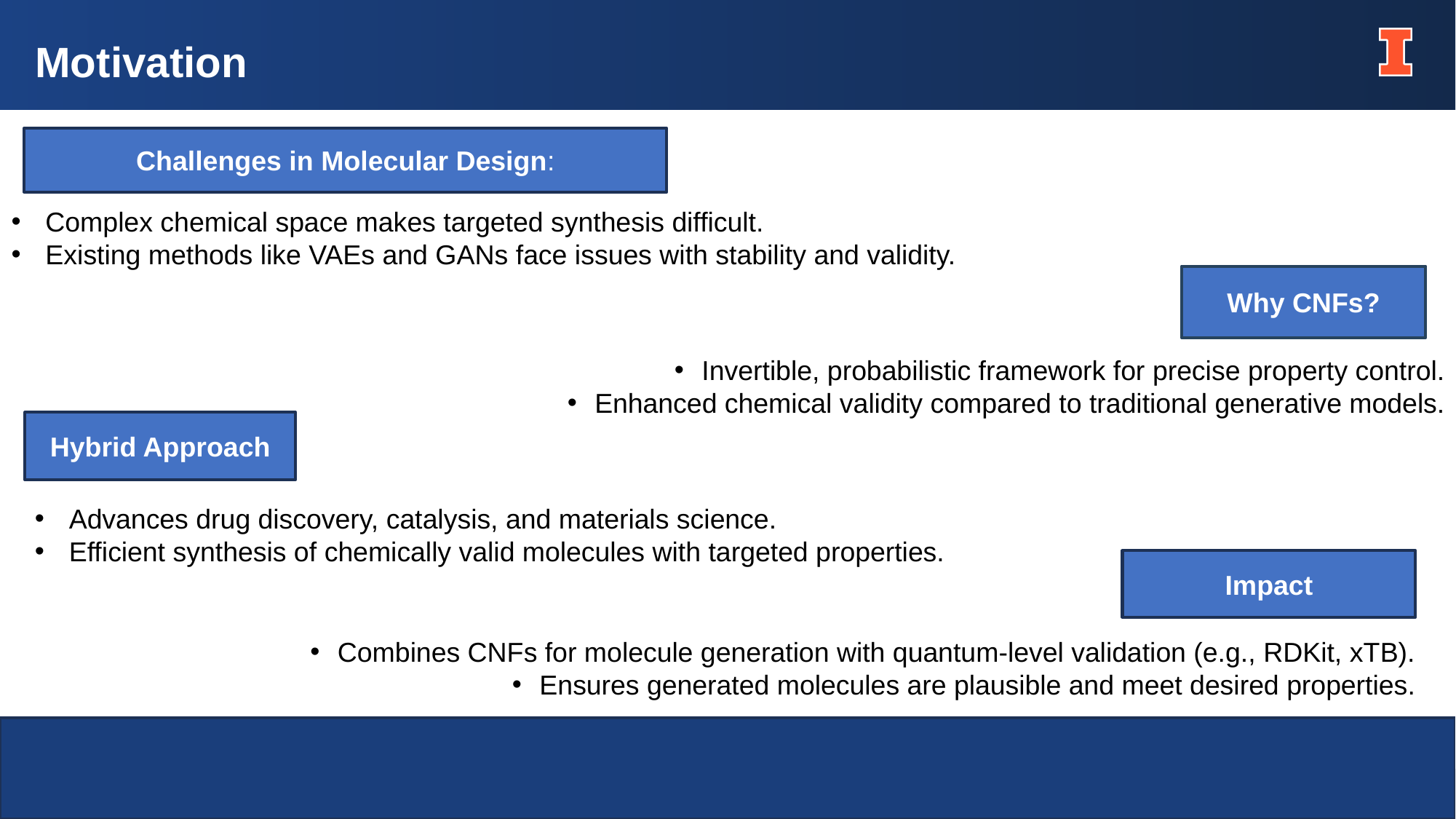

Motivation
Challenges in Molecular Design:
Complex chemical space makes targeted synthesis difficult.​
Existing methods like VAEs and GANs face issues with stability and validity.
Why CNFs?​
Invertible, probabilistic framework for precise property control.​
Enhanced chemical validity compared to traditional generative models.
Hybrid Approach
Advances drug discovery, catalysis, and materials science.
Efficient synthesis of chemically valid molecules with targeted properties.
Impact
​
Combines CNFs for molecule generation with quantum-level validation (e.g., RDKit, xTB).​
Ensures generated molecules are plausible and meet desired properties.